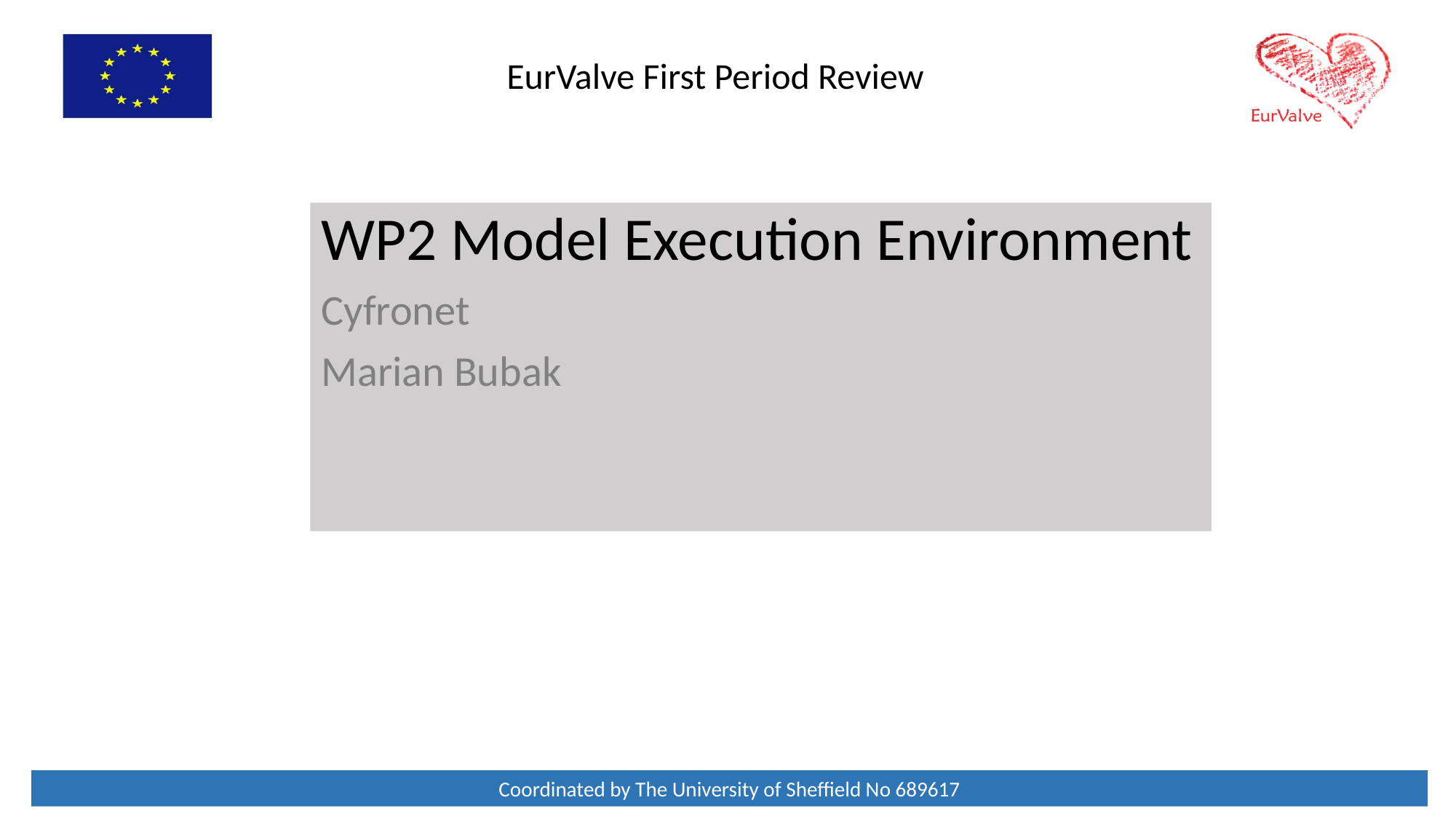

EurValve First Period Review
WP2 Model Execution Environment
Cyfronet
Marian Bubak